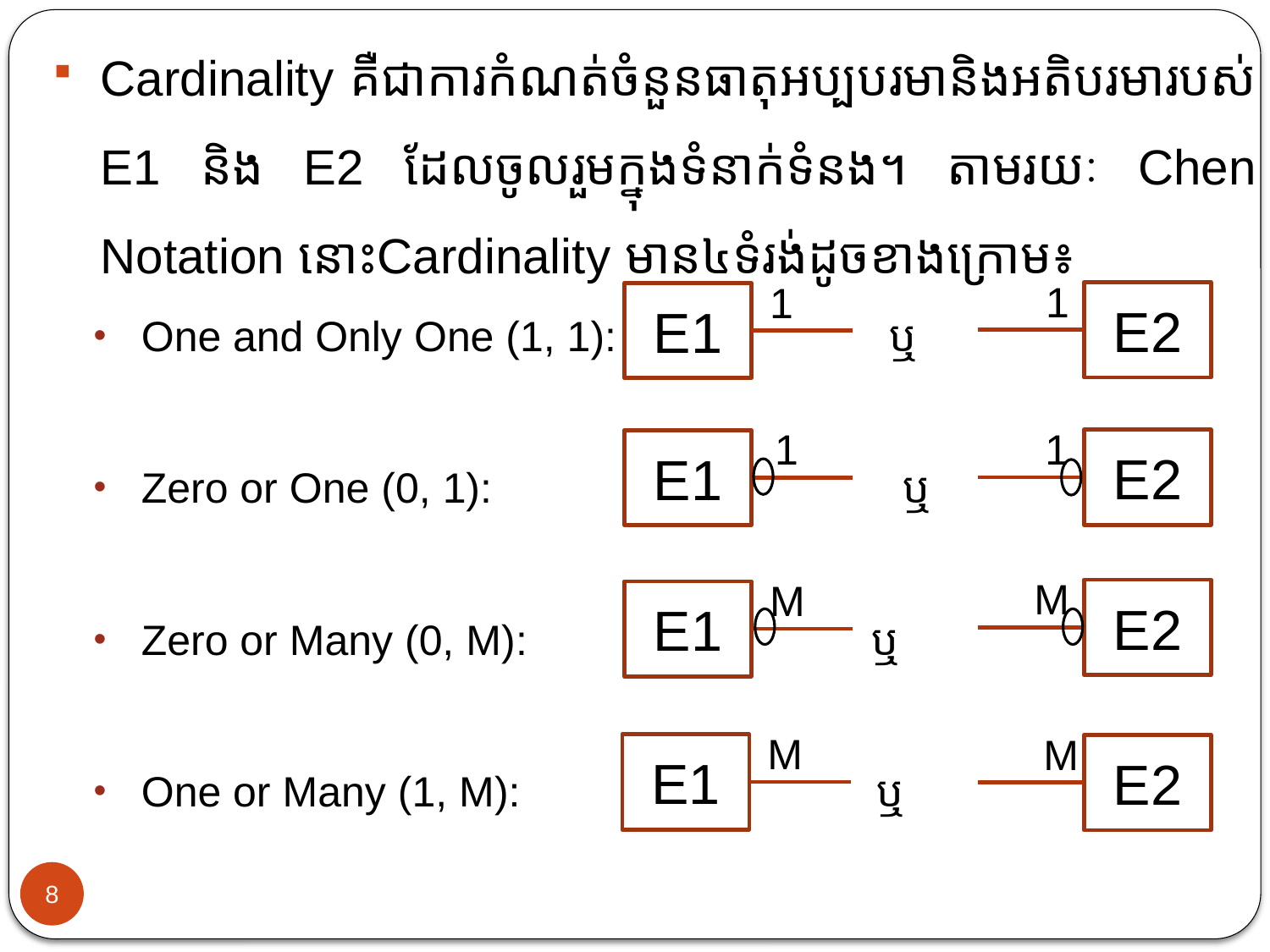

Cardinality គឺជាការកំណត់ចំនួនធាតុអប្បបរមានិងអតិបរមារបស់ E1 និង E2 ដែលចូលរួមក្នុងទំនាក់ទំនង។ តាមរយៈ Chen Notation នោះCardinality មាន៤ទំរង់ដូចខាងក្រោម៖
One and Only One (1, 1):                       ឬ

Zero or One (0, 1):                          	ឬ

Zero or Many (0, M):                             ឬ

One or Many (1, M):                              ឬ

1
E2
1
E1
1
E1

1
E2

M
E2

M
E1

M
E1
M
E2
8